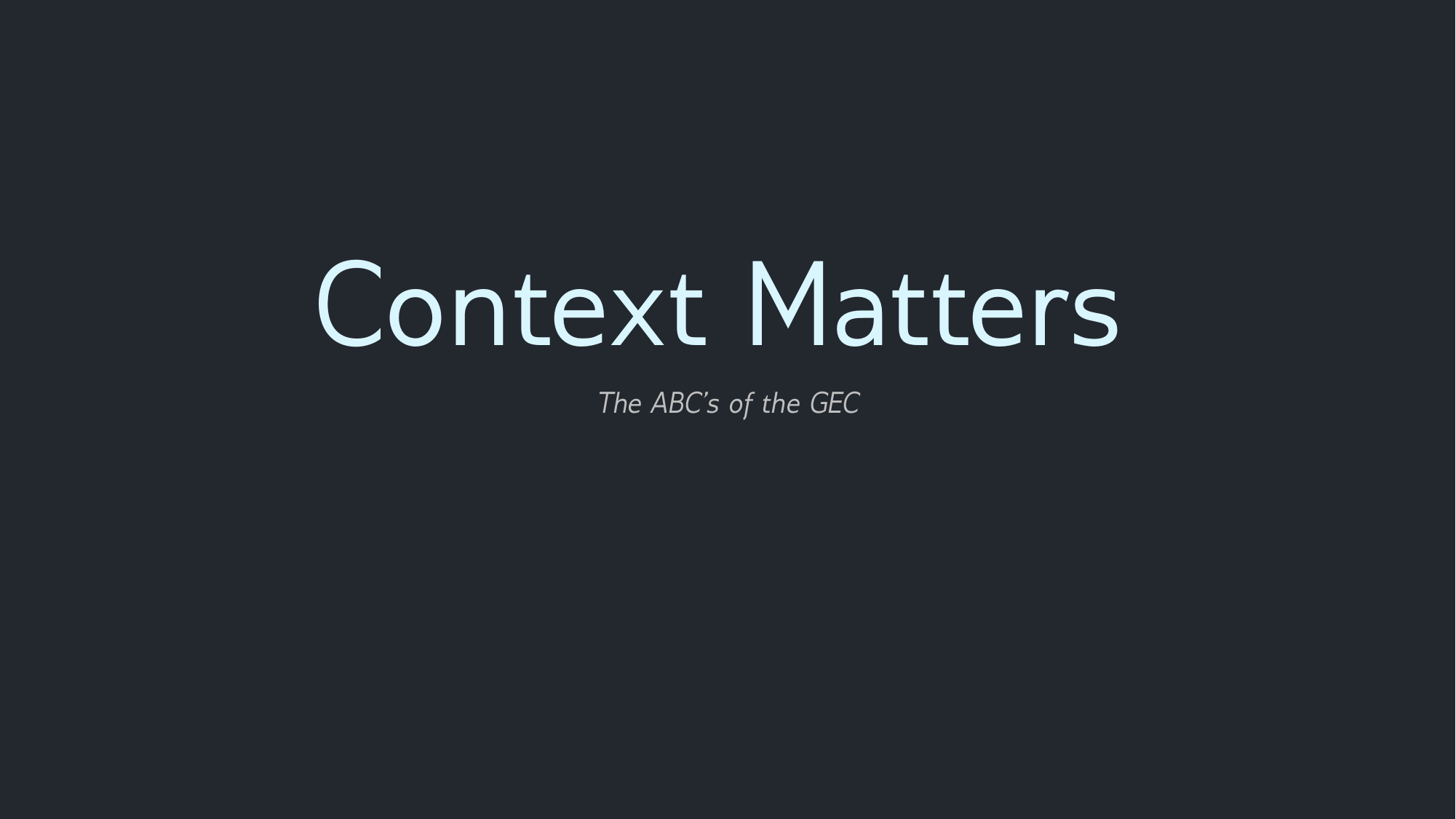

Context Matters
The ABC’s of the GEC